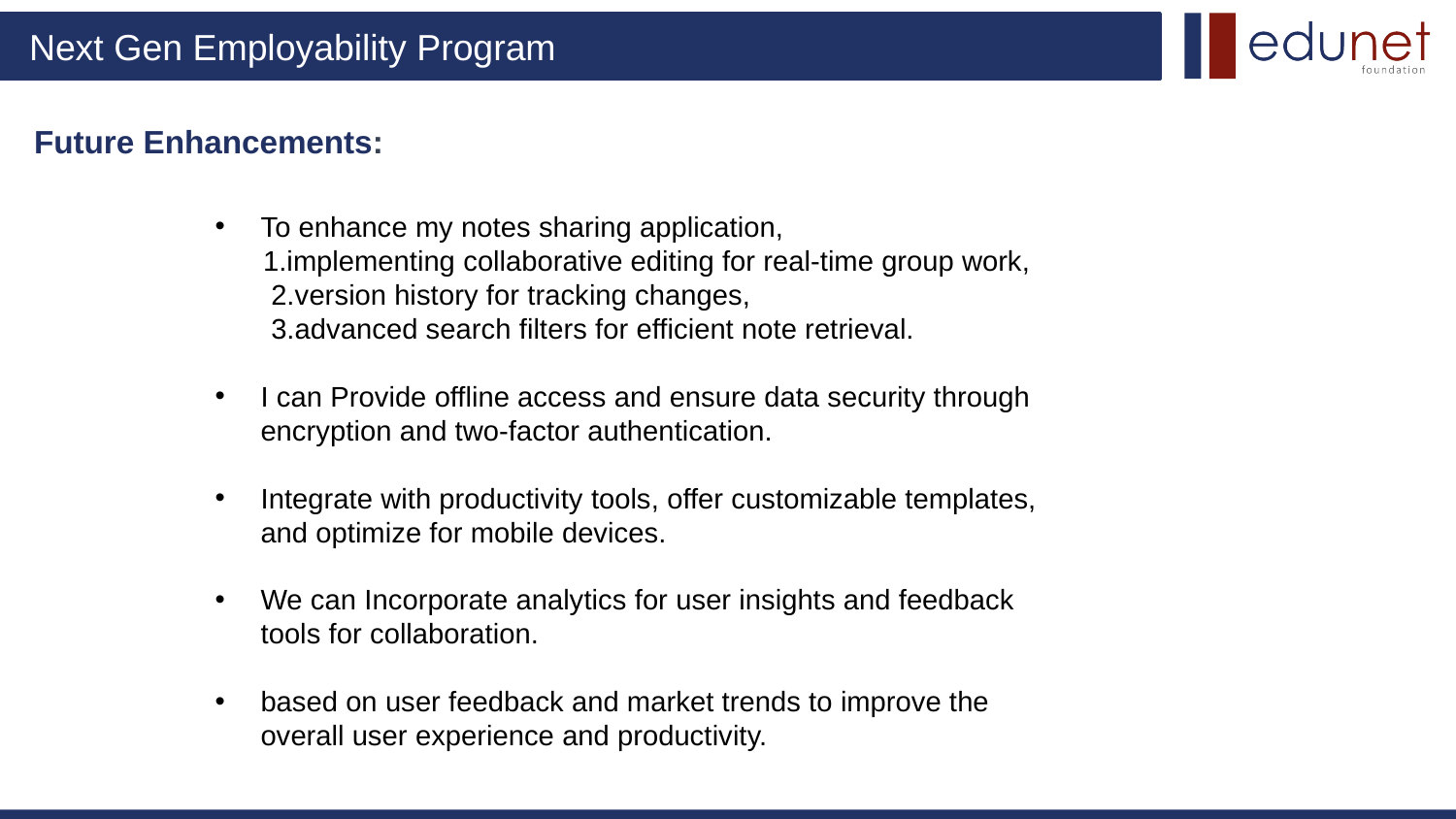

# Future Enhancements:
To enhance my notes sharing application,
      1.implementing collaborative editing for real-time group work,
       2.version history for tracking changes,
       3.advanced search filters for efficient note retrieval.

I can Provide offline access and ensure data security through encryption and two-factor authentication.

Integrate with productivity tools, offer customizable templates, and optimize for mobile devices.

We can Incorporate analytics for user insights and feedback tools for collaboration.

based on user feedback and market trends to improve the overall user experience and productivity.